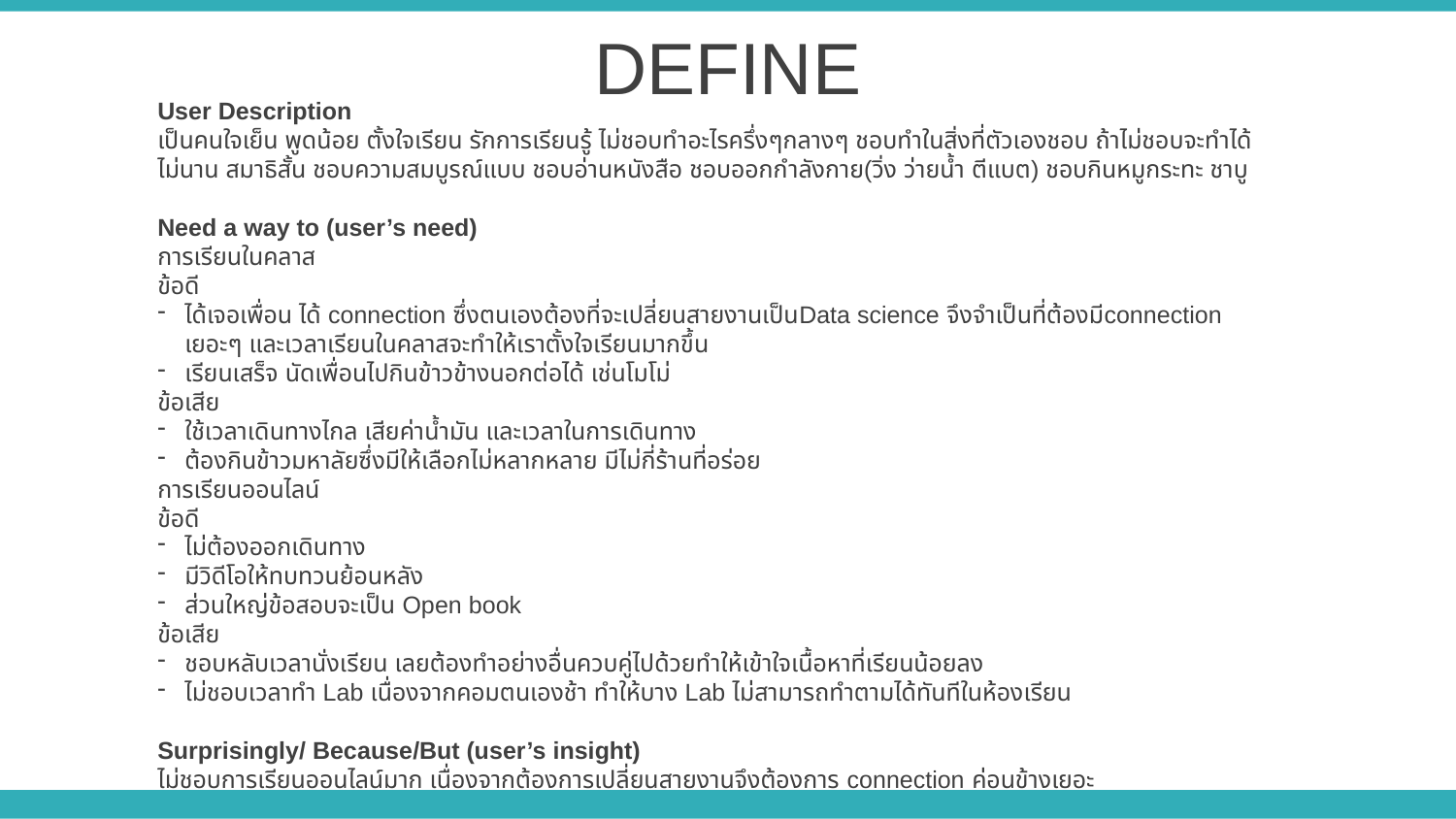

DEFINE
User Description
เป็นคนใจเย็น พูดน้อย ตั้งใจเรียน รักการเรียนรู้ ไม่ชอบทำอะไรครึ่งๆกลางๆ ชอบทำในสิ่งที่ตัวเองชอบ ถ้าไม่ชอบจะทำได้ไม่นาน สมาธิสั้น ชอบความสมบูรณ์แบบ ชอบอ่านหนังสือ ชอบออกกำลังกาย(วิ่ง ว่ายน้ำ ตีแบต) ชอบกินหมูกระทะ ชาบู

Need a way to (user’s need)
การเรียนในคลาส
ข้อดี
ได้เจอเพื่อน ได้ connection ซึ่งตนเองต้องที่จะเปลี่ยนสายงานเป็นData science จึงจำเป็นที่ต้องมีconnection เยอะๆ และเวลาเรียนในคลาสจะทำให้เราตั้งใจเรียนมากขึ้น
เรียนเสร็จ นัดเพื่อนไปกินข้าวข้างนอกต่อได้ เช่นโมโม่
ข้อเสีย
ใช้เวลาเดินทางไกล เสียค่าน้ำมัน และเวลาในการเดินทาง
ต้องกินข้าวมหาลัยซึ่งมีให้เลือกไม่หลากหลาย มีไม่กี่ร้านที่อร่อย
การเรียนออนไลน์
ข้อดี
ไม่ต้องออกเดินทาง
มีวิดีโอให้ทบทวนย้อนหลัง
ส่วนใหญ่ข้อสอบจะเป็น Open book
ข้อเสีย
ชอบหลับเวลานั่งเรียน เลยต้องทำอย่างอื่นควบคู่ไปด้วยทำให้เข้าใจเนื้อหาที่เรียนน้อยลง
ไม่ชอบเวลาทำ Lab เนื่องจากคอมตนเองช้า ทำให้บาง Lab ไม่สามารถทำตามได้ทันทีในห้องเรียน

Surprisingly/ Because/But (user’s insight)
ไม่ชอบการเรียนออนไลน์มาก เนื่องจากต้องการเปลี่ยนสายงานจึงต้องการ connection ค่อนข้างเยอะ